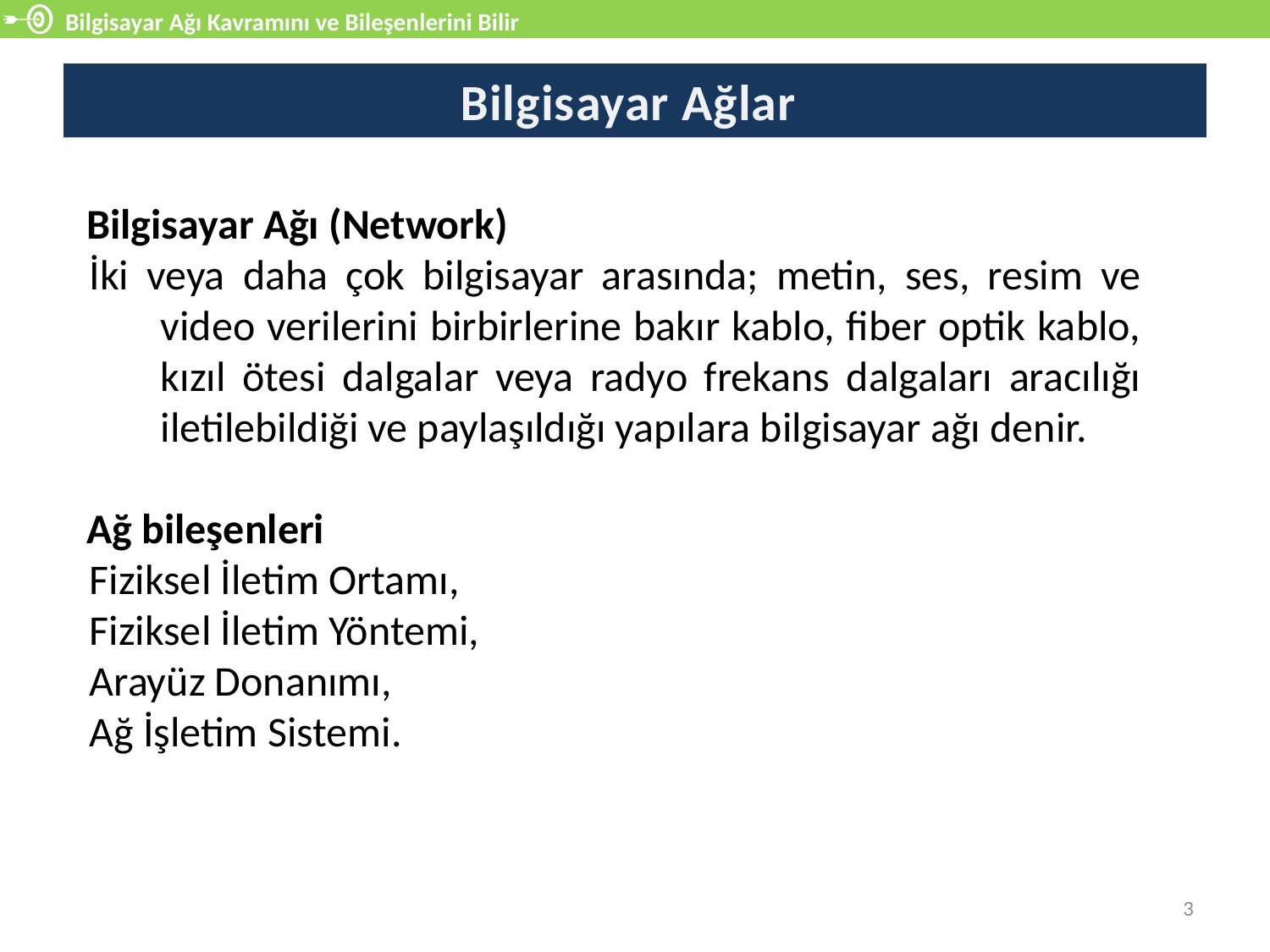

Bilgisayar Ağı Kavramını ve Bileşenlerini Bilir
# Bilgisayar Ağları
Bilgisayar Ağı (Network)
İki veya daha çok bilgisayar arasında; metin, ses, resim ve video verilerini birbirlerine bakır kablo, fiber optik kablo, kızıl ötesi dalgalar veya radyo frekans dalgaları aracılığı iletilebildiği ve paylaşıldığı yapılara bilgisayar ağı denir.

Ağ bileşenleri
Fiziksel İletim Ortamı,
Fiziksel İletim Yöntemi,
Arayüz Donanımı,
Ağ İşletim Sistemi.
3